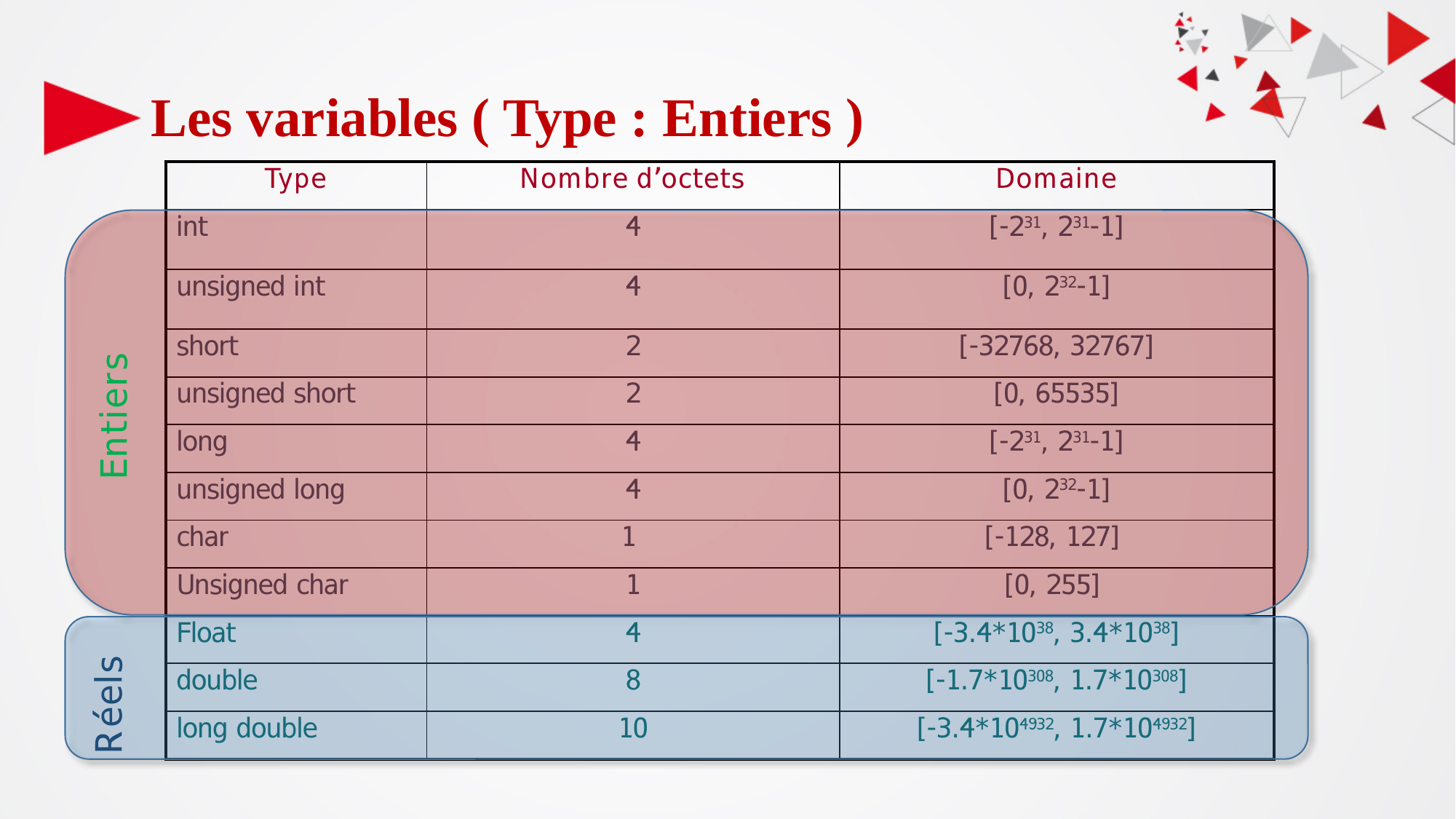

# Les variables ( Type : Entiers )
| Type | Nombre d’octets | Domaine |
| --- | --- | --- |
| int | 4 | [-231, 231-1] |
| unsigned int | 4 | [0, 232-1] |
| short | 2 | [-32768, 32767] |
| unsigned short | 2 | [0, 65535] |
| long | 4 | [-231, 231-1] |
| unsigned long | 4 | [0, 232-1] |
| char | 1 | [-128, 127] |
| Unsigned char | 1 | [0, 255] |
| Float | 4 | [-3.4\*1038, 3.4\*1038] |
| double | 8 | [-1.7\*10308, 1.7\*10308] |
| long double | 10 | [-3.4\*104932, 1.7\*104932] |

Entiers

Réels
15